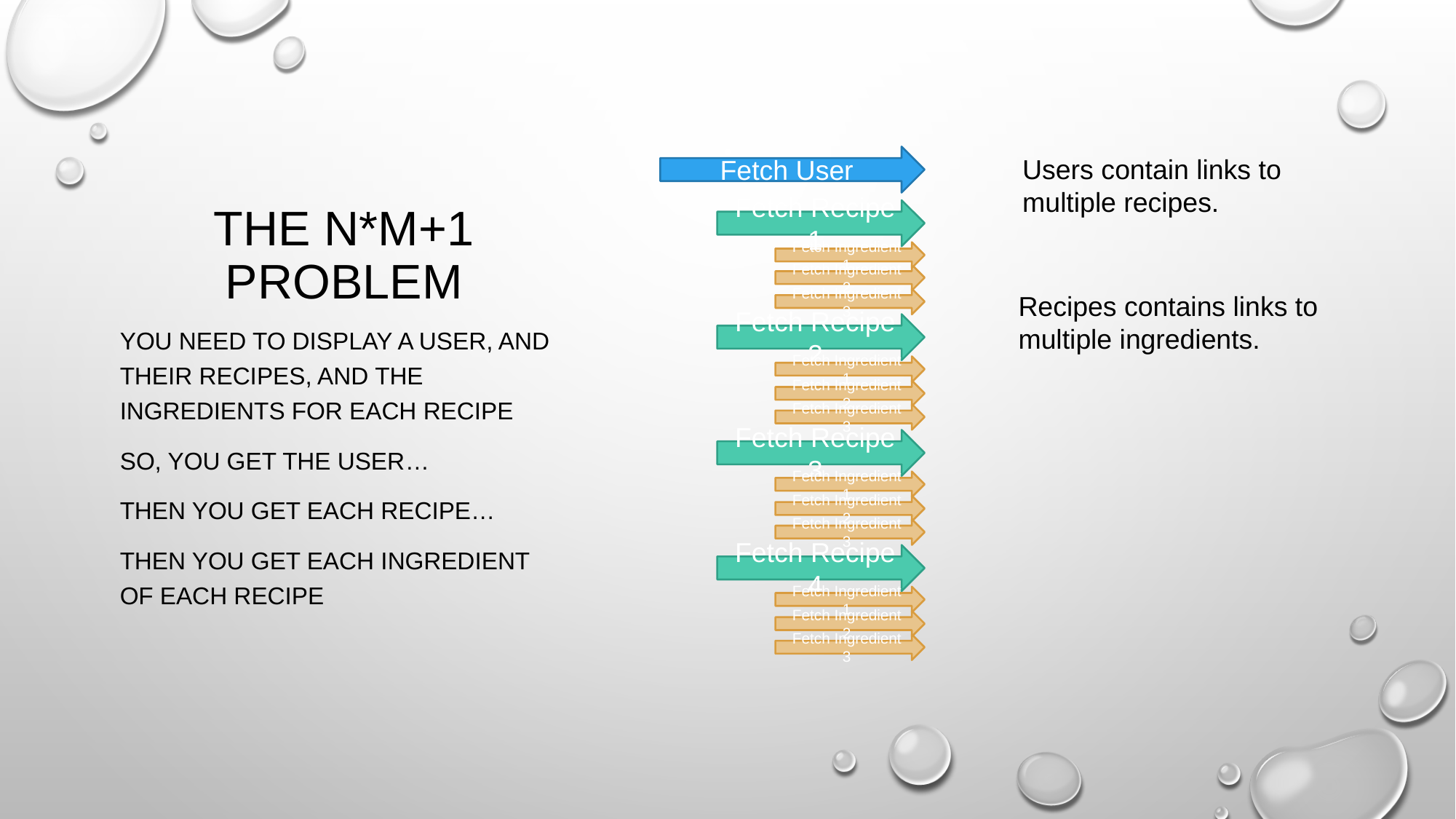

# The N*m+1 Problem
Fetch User
Users contain links to
multiple recipes.
Fetch Recipe 1
Fetch Ingredient 1
Fetch Ingredient 2
Recipes contains links to
multiple ingredients.
Fetch Ingredient 3
Fetch Recipe 2
You need to display a user, and their recipes, and the ingredients for each recipe
So, you get the user…
Then you get each recipe…
Then you get each ingredient of each recipe
Fetch Ingredient 1
Fetch Ingredient 2
Fetch Ingredient 3
Fetch Recipe 3
Fetch Ingredient 1
Fetch Ingredient 2
Fetch Ingredient 3
Fetch Recipe 4
Fetch Ingredient 1
Fetch Ingredient 2
Fetch Ingredient 3